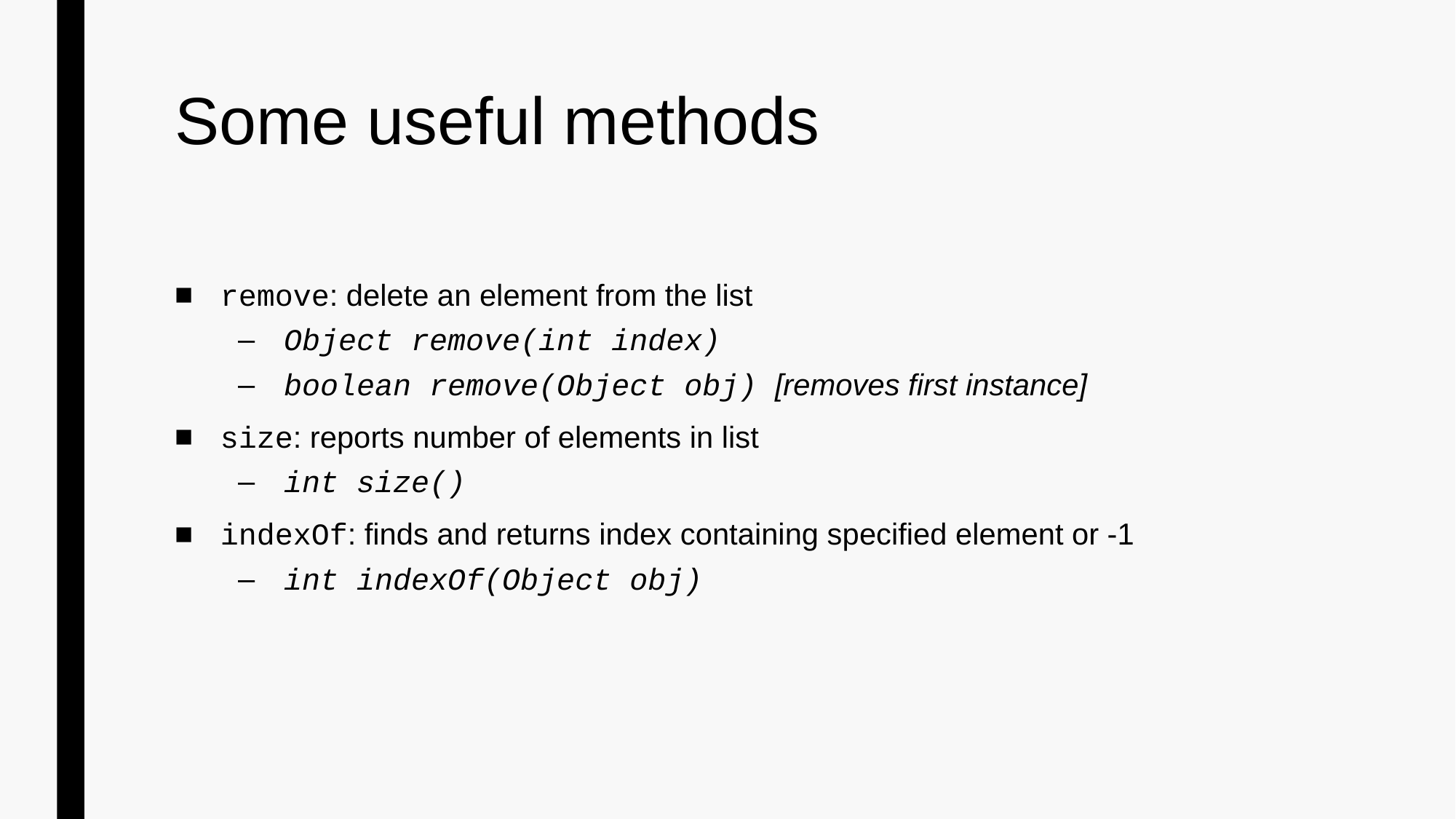

# Some useful methods
remove: delete an element from the list
Object remove(int index)
boolean remove(Object obj) [removes first instance]
size: reports number of elements in list
int size()
indexOf: finds and returns index containing specified element or -1
int indexOf(Object obj)